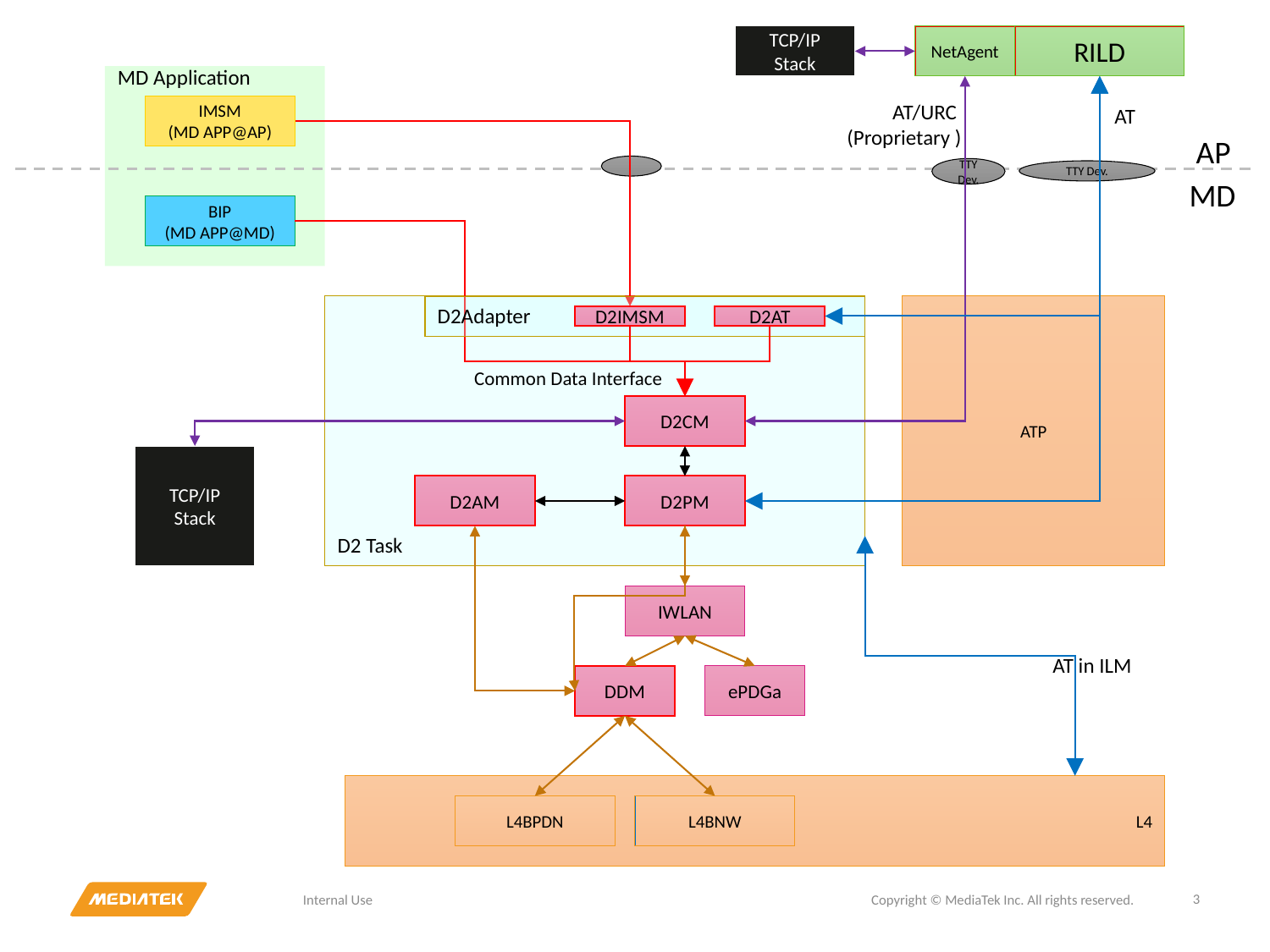

TCP/IP
Stack
NetAgent
RILD
MD Application

AT/URC
(Proprietary )
IMSM
(MD APP@AP)
AT
AP

TTY Dev.
TTY Dev.
MD
BIP
(MD APP@MD)

D2Adapter
ATP

D2IMSM
D2AT
Common Data Interface
D2CM
TCP/IP
Stack
D2AM
D2PM
D2 Task
IWLAN
AT in ILM
DDM
ePDGa
L4
L4BPDN
L4BNW
3
Internal Use
Copyright © MediaTek Inc. All rights reserved.